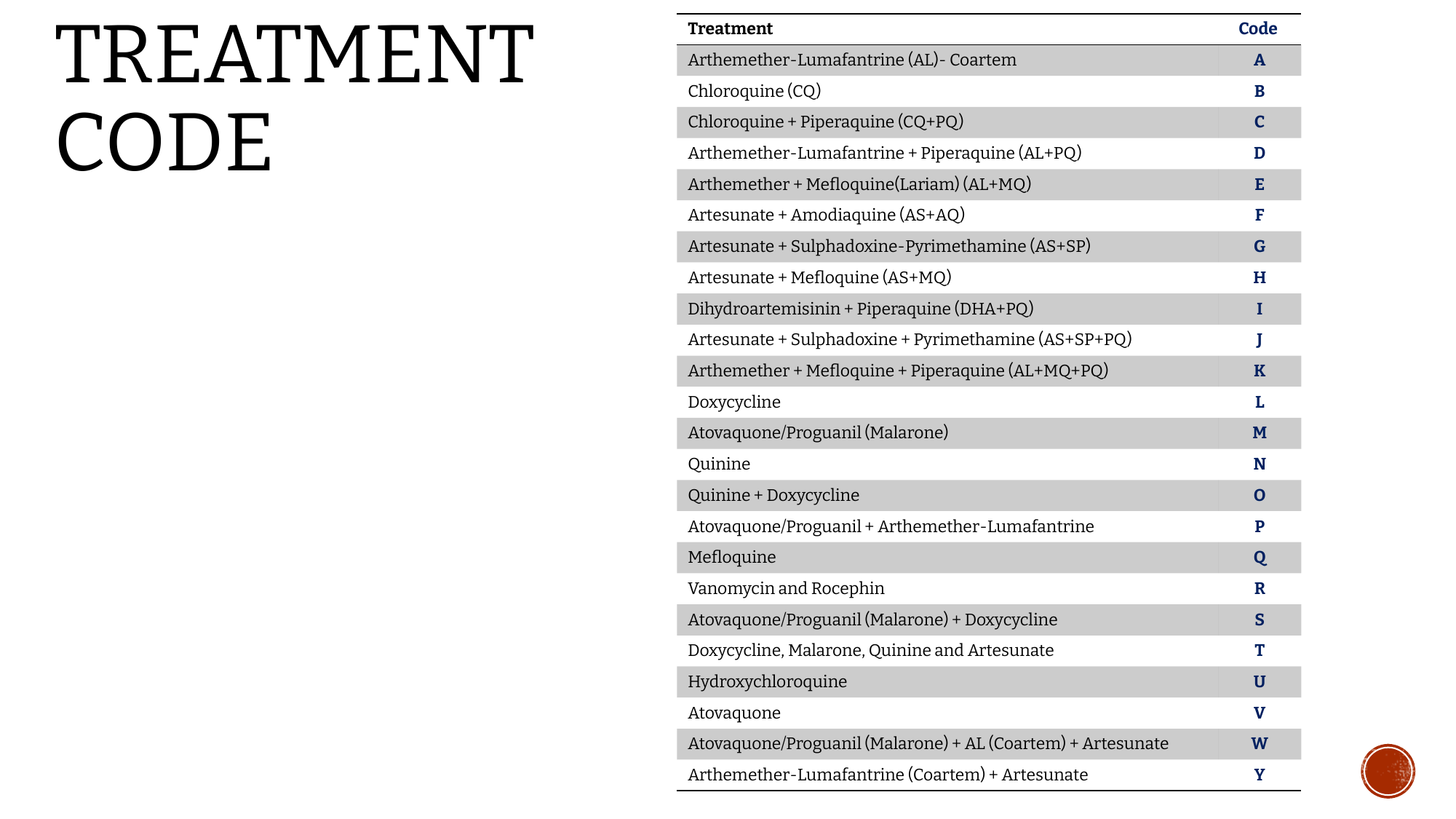

| Treatment | Code |
| --- | --- |
| Arthemether-Lumafantrine (AL)- Coartem | A |
| Chloroquine (CQ) | B |
| Chloroquine + Piperaquine (CQ+PQ) | C |
| Arthemether-Lumafantrine + Piperaquine (AL+PQ) | D |
| Arthemether + Mefloquine(Lariam) (AL+MQ) | E |
| Artesunate + Amodiaquine (AS+AQ) | F |
| Artesunate + Sulphadoxine-Pyrimethamine (AS+SP) | G |
| Artesunate + Mefloquine (AS+MQ) | H |
| Dihydroartemisinin + Piperaquine (DHA+PQ) | I |
| Artesunate + Sulphadoxine + Pyrimethamine (AS+SP+PQ) | J |
| Arthemether + Mefloquine + Piperaquine (AL+MQ+PQ) | K |
| Doxycycline | L |
| Atovaquone/Proguanil (Malarone) | M |
| Quinine | N |
| Quinine + Doxycycline | O |
| Atovaquone/Proguanil + Arthemether-Lumafantrine | P |
| Mefloquine | Q |
| Vanomycin and Rocephin | R |
| Atovaquone/Proguanil (Malarone) + Doxycycline | S |
| Doxycycline, Malarone, Quinine and Artesunate | T |
| Hydroxychloroquine | U |
| Atovaquone | V |
| Atovaquone/Proguanil (Malarone) + AL (Coartem) + Artesunate | W |
| Arthemether-Lumafantrine (Coartem) + Artesunate | Y |
# Treatment code